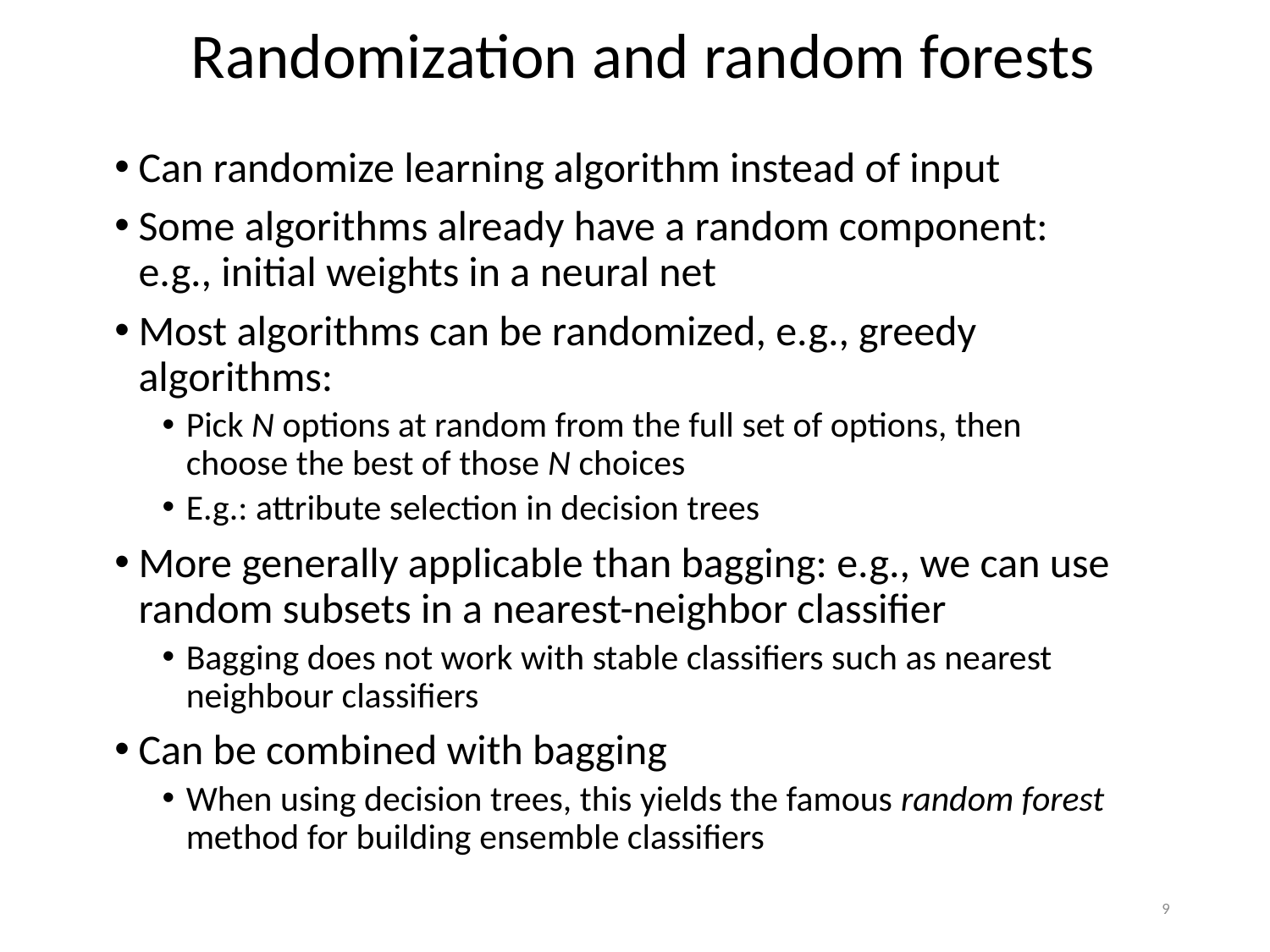

Randomization and random forests
Can randomize learning algorithm instead of input
Some algorithms already have a random component: e.g., initial weights in a neural net
Most algorithms can be randomized, e.g., greedy algorithms:
Pick N options at random from the full set of options, then choose the best of those N choices
E.g.: attribute selection in decision trees
More generally applicable than bagging: e.g., we can use random subsets in a nearest-neighbor classifier
Bagging does not work with stable classifiers such as nearest neighbour classifiers
Can be combined with bagging
When using decision trees, this yields the famous random forest method for building ensemble classifiers
9